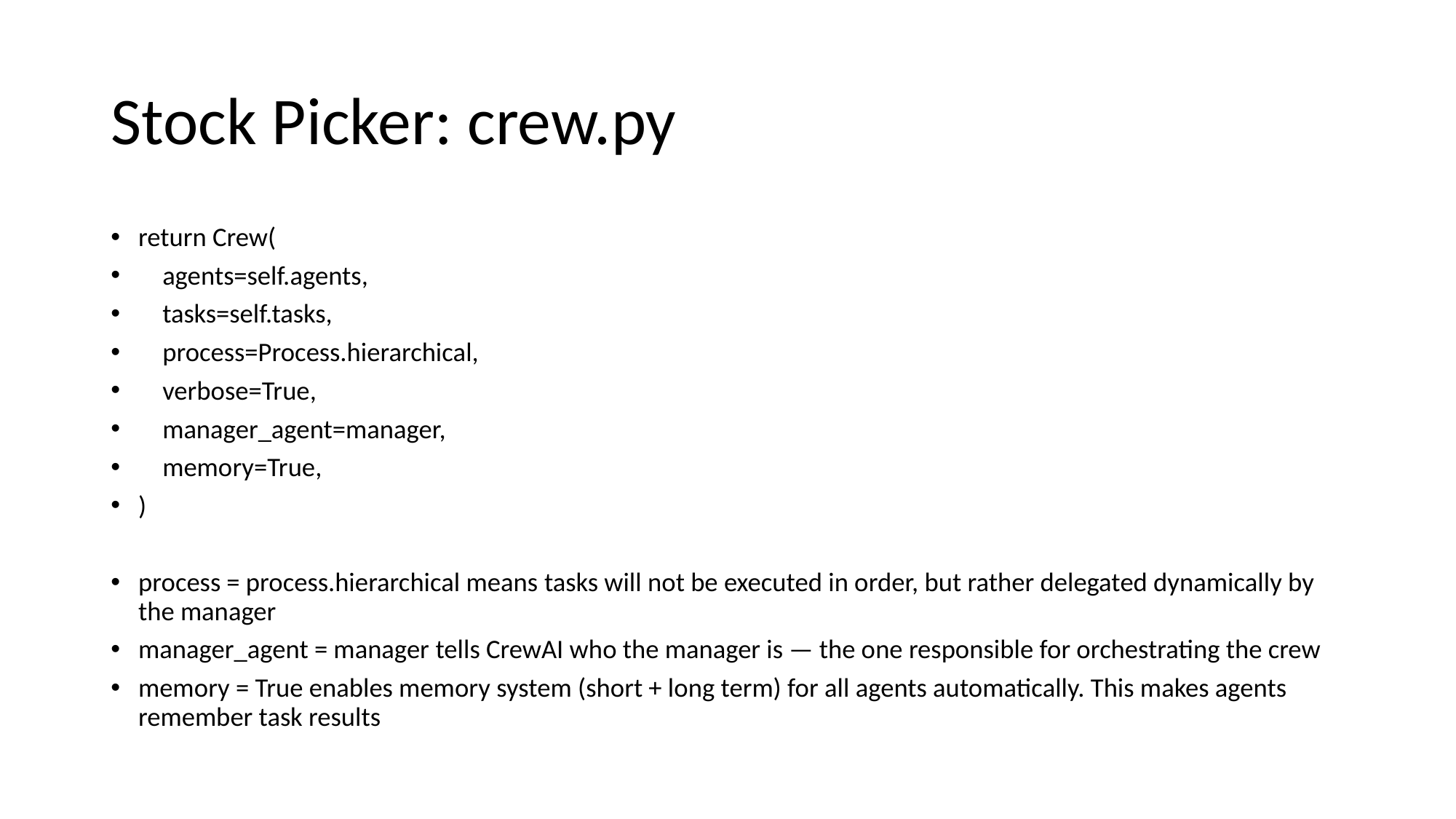

# Stock Picker: crew.py
return Crew(
    agents=self.agents,
    tasks=self.tasks,
    process=Process.hierarchical,
    verbose=True,
    manager_agent=manager,
    memory=True,
)

process = process.hierarchical means tasks will not be executed in order, but rather delegated dynamically by the manager
manager_agent = manager tells CrewAI who the manager is — the one responsible for orchestrating the crew
memory = True enables memory system (short + long term) for all agents automatically. This makes agents remember task results